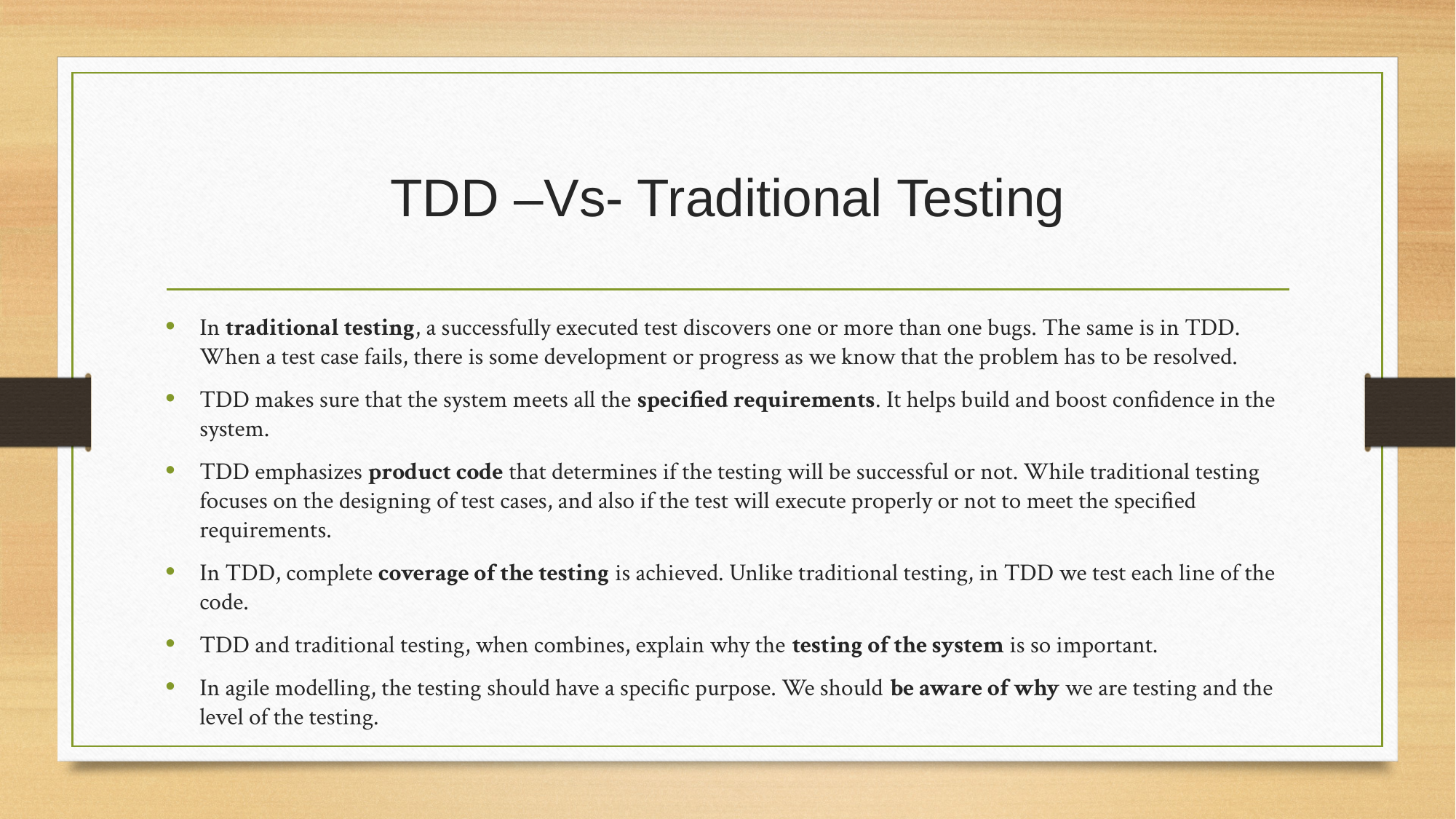

# TDD –Vs- Traditional Testing
In traditional testing, a successfully executed test discovers one or more than one bugs. The same is in TDD. When a test case fails, there is some development or progress as we know that the problem has to be resolved.
TDD makes sure that the system meets all the specified requirements. It helps build and boost confidence in the system.
TDD emphasizes product code that determines if the testing will be successful or not. While traditional testing focuses on the designing of test cases, and also if the test will execute properly or not to meet the specified requirements.
In TDD, complete coverage of the testing is achieved. Unlike traditional testing, in TDD we test each line of the code.
TDD and traditional testing, when combines, explain why the testing of the system is so important.
In agile modelling, the testing should have a specific purpose. We should be aware of why we are testing and the level of the testing.